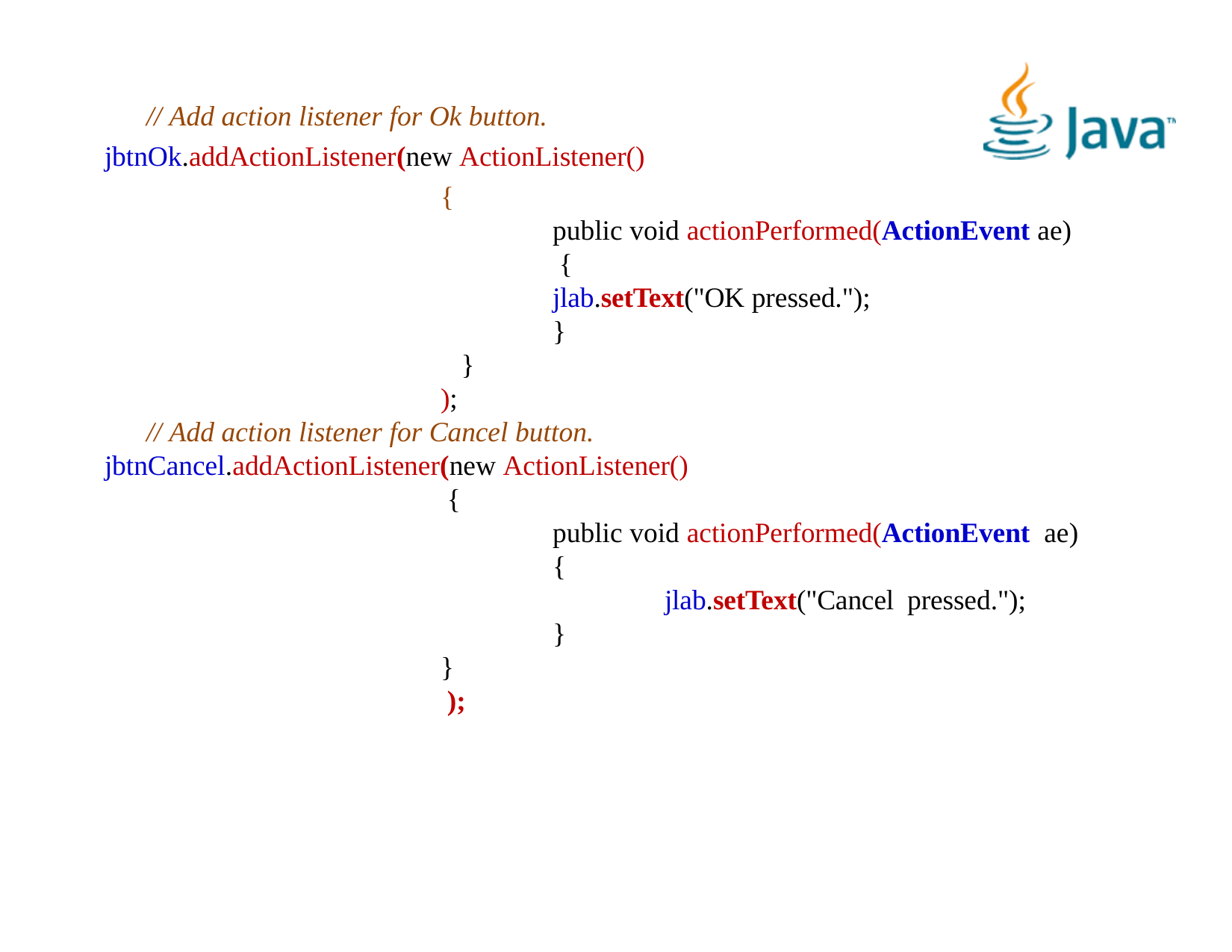

// Add action listener for Ok button.
jbtnOk.addActionListener(new ActionListener()
{
public void actionPerformed(ActionEvent ae)
{
jlab.setText("OK pressed.");
}
}
);
// Add action listener for Cancel button.
jbtnCancel.addActionListener(new ActionListener()
{
public void actionPerformed(ActionEvent ae)
{
jlab.setText("Cancel pressed.");
}
}
);